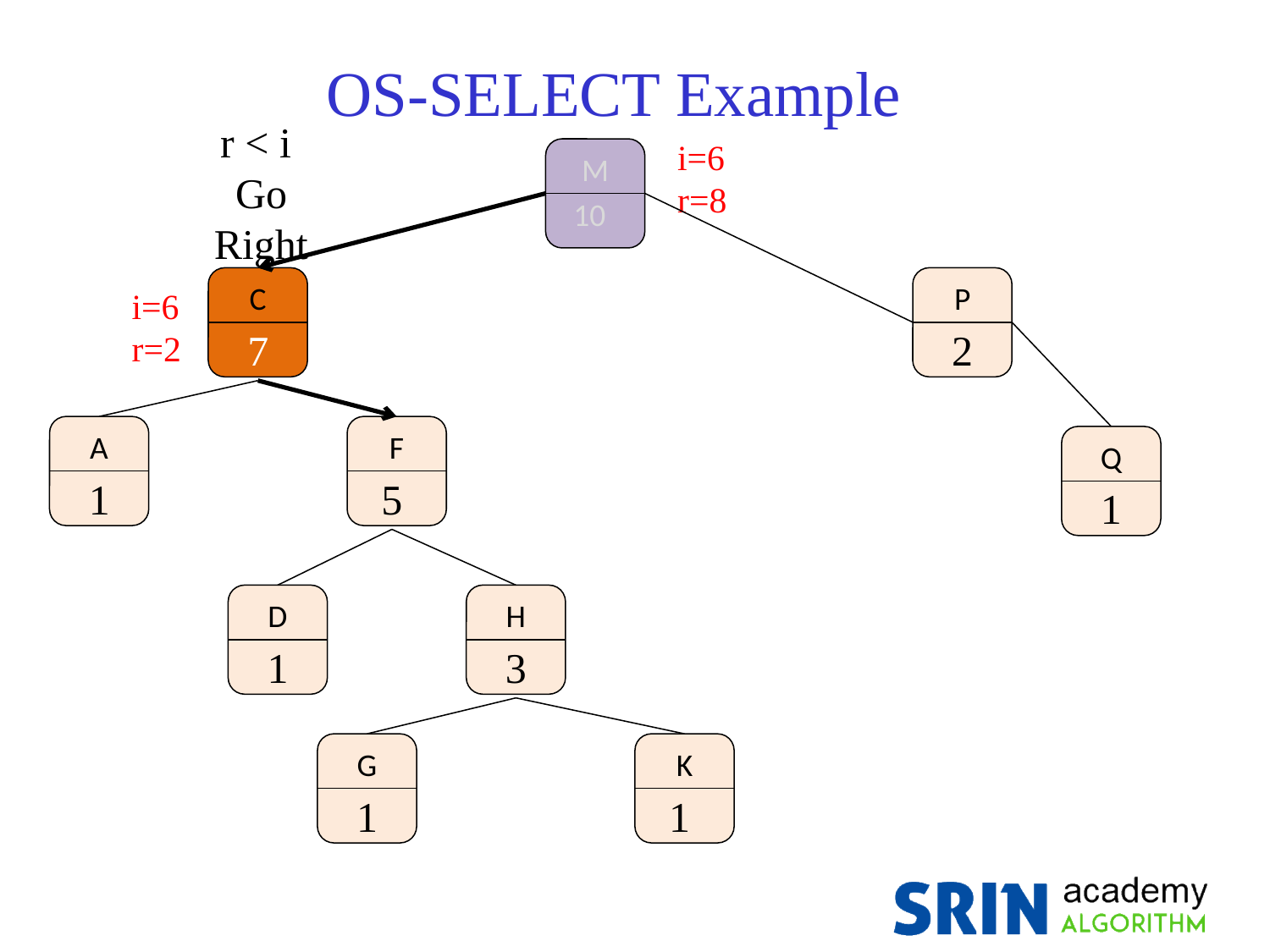

OS-SELECT Example
r < i
Go Right
i=6
r=8
M
10
C
7
P
2
i=6
r=2
A
1
F
5
Q
1
D
1
H
3
G
1
K
1